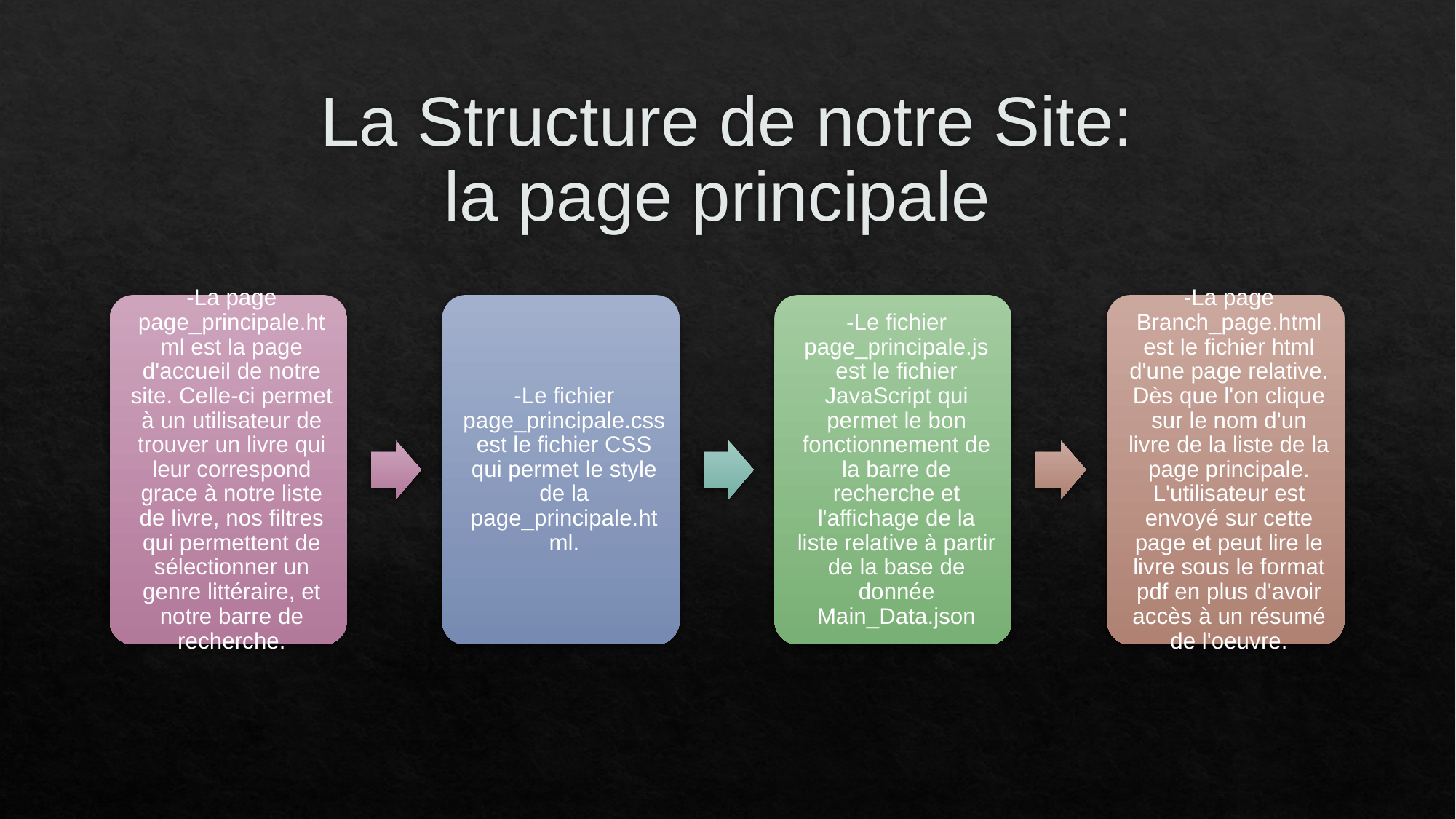

# La Structure de notre Site: la page principale
-La page page_principale.html est la page d'accueil de notre site. Celle-ci permet à un utilisateur de trouver un livre qui leur correspond grace à notre liste de livre, nos filtres qui permettent de sélectionner un genre littéraire, et notre barre de recherche.

-Le fichier page_principale.css est le fichier CSS qui permet le style de la page_principale.html.

-Le fichier page_principale.js est le fichier JavaScript qui permet le bon fonctionnement de la barre de recherche et l'affichage de la liste relative à partir de la base de donnée Main_Data.json

-La page Branch_page.html est le fichier html d'une page relative. Dès que l'on clique sur le nom d'un livre de la liste de la page principale. L'utilisateur est envoyé sur cette page et peut lire le livre sous le format pdf en plus d'avoir accès à un résumé de l'oeuvre.